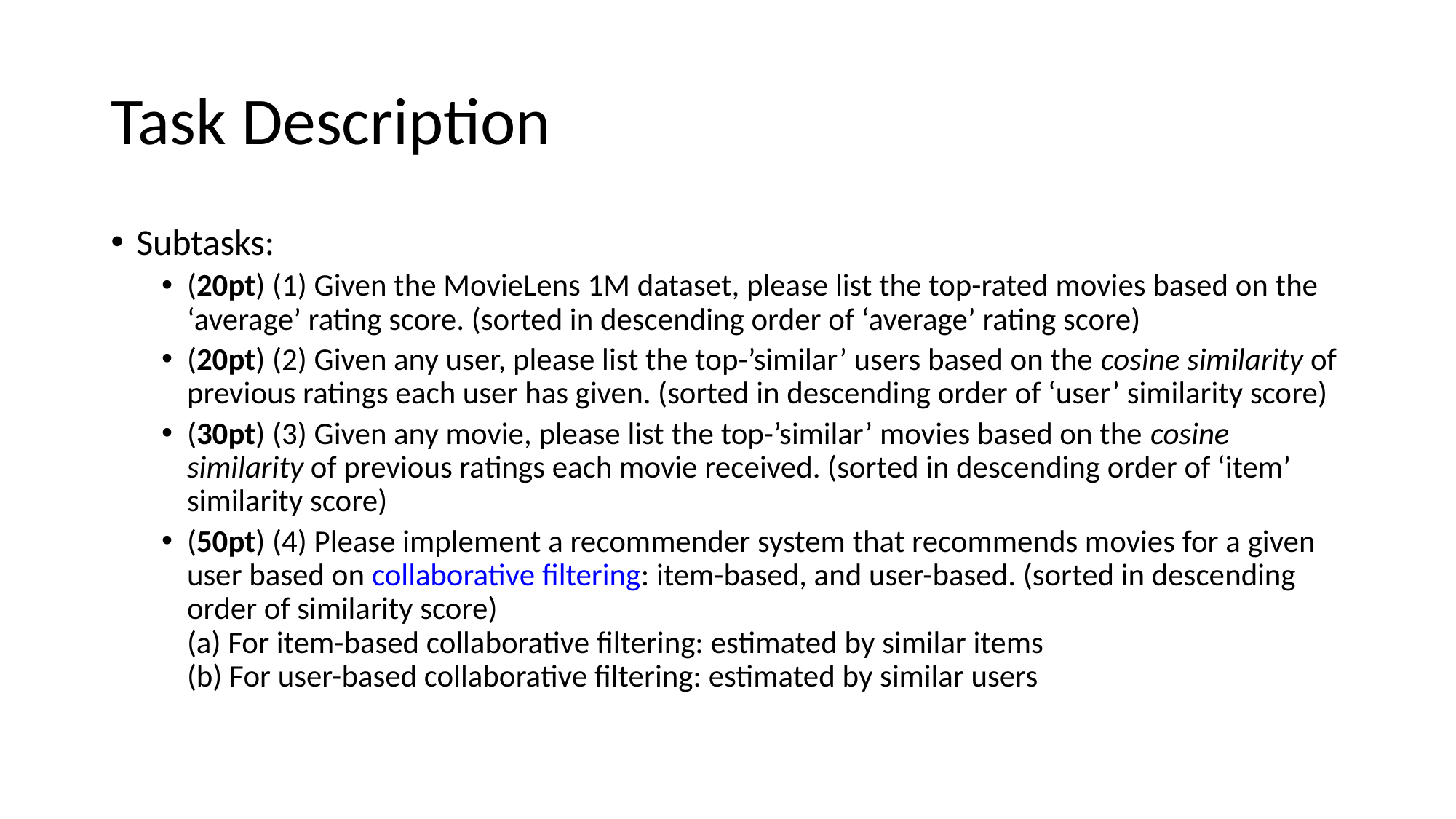

# Task Description
Subtasks:
(20pt) (1) Given the MovieLens 1M dataset, please list the top-rated movies based on the ‘average’ rating score. (sorted in descending order of ‘average’ rating score)
(20pt) (2) Given any user, please list the top-’similar’ users based on the cosine similarity of previous ratings each user has given. (sorted in descending order of ‘user’ similarity score)
(30pt) (3) Given any movie, please list the top-’similar’ movies based on the cosine similarity of previous ratings each movie received. (sorted in descending order of ‘item’ similarity score)
(50pt) (4) Please implement a recommender system that recommends movies for a given user based on collaborative filtering: item-based, and user-based. (sorted in descending order of similarity score)
(a) For item-based collaborative filtering: estimated by similar items
(b) For user-based collaborative filtering: estimated by similar users